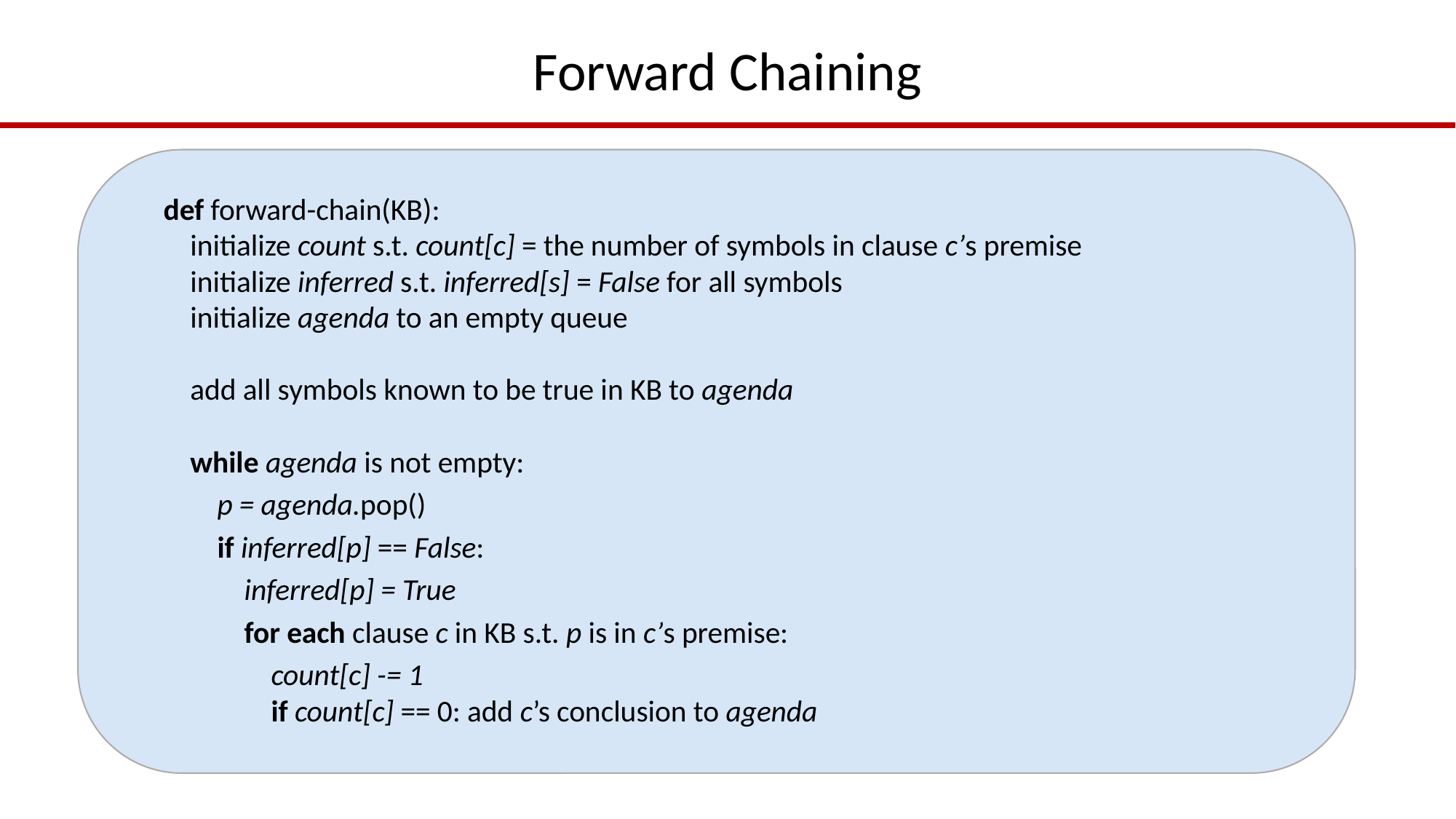

# Forward Chaining

def forward-chain(KB):
    initialize count s.t. count[c] = the number of symbols in clause c’s premise
    initialize inferred s.t. inferred[s] = False for all symbols
    initialize agenda to an empty queue
    add all symbols known to be true in KB to agenda

    while agenda is not empty:
        p = agenda.pop()
        if inferred[p] == False:
            inferred[p] = True
            for each clause c in KB s.t. p is in c’s premise:
                count[c] -= 1
                if count[c] == 0: add c’s conclusion to agenda